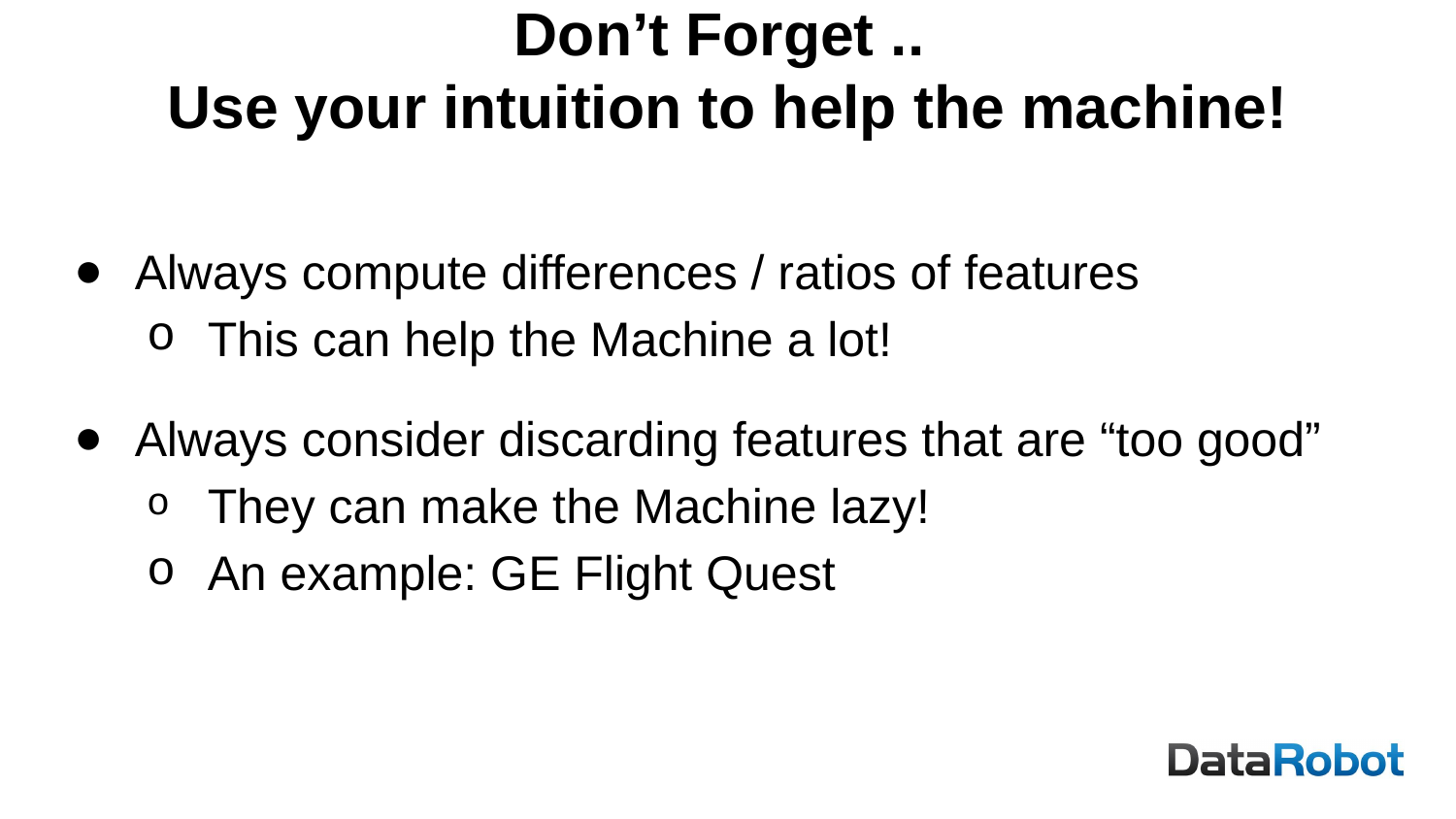

# Don’t Forget ..
Use your intuition to help the machine!

Always compute differences / ratios of features
This can help the Machine a lot!

Always consider discarding features that are “too good”
They can make the Machine lazy!
An example: GE Flight Quest